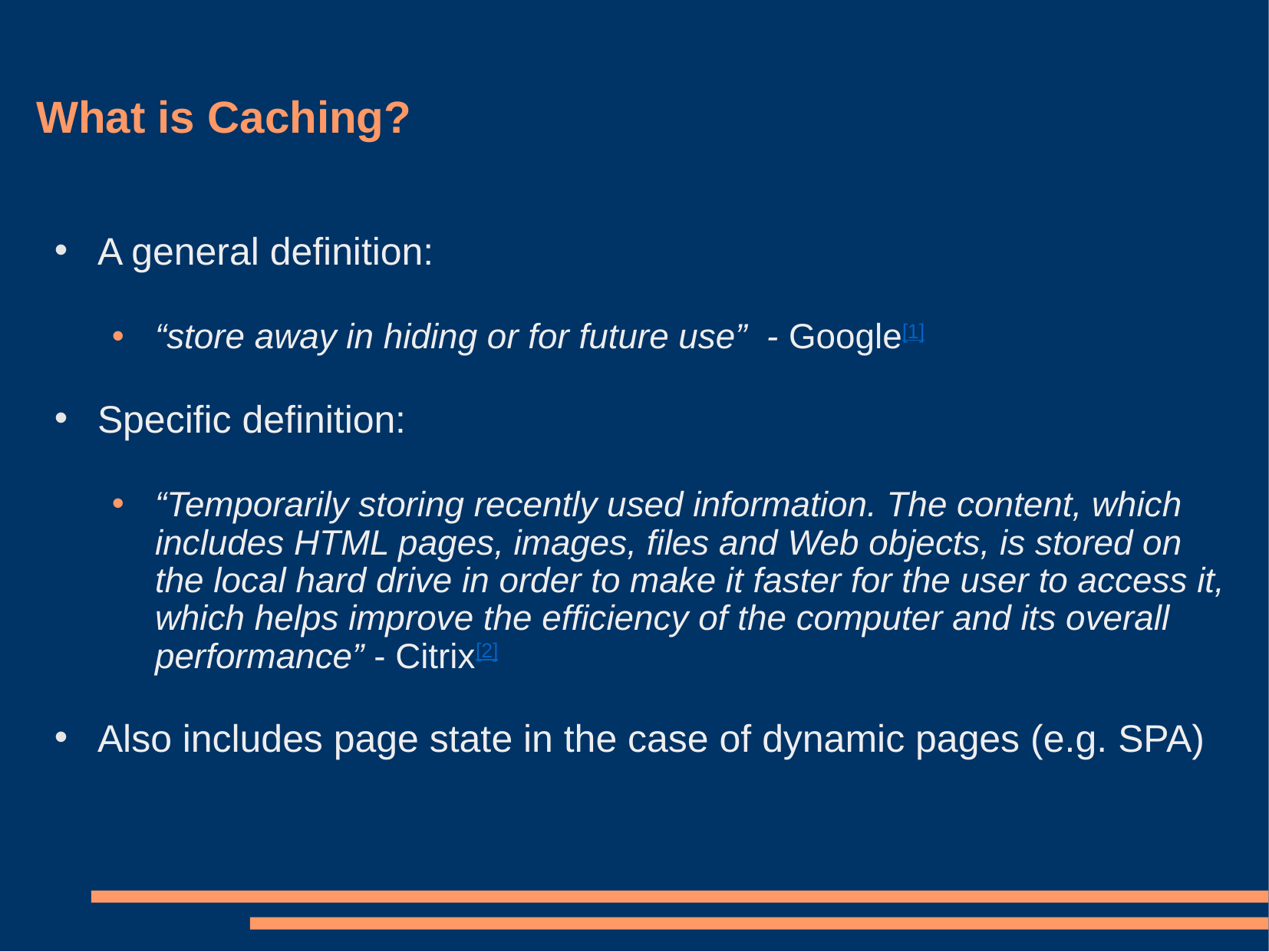

What is Caching?
A general definition:
“store away in hiding or for future use”  - Google[1]
Specific definition:
“Temporarily storing recently used information. The content, which includes HTML pages, images, files and Web objects, is stored on the local hard drive in order to make it faster for the user to access it, which helps improve the efficiency of the computer and its overall performance” - Citrix[2]
Also includes page state in the case of dynamic pages (e.g. SPA)